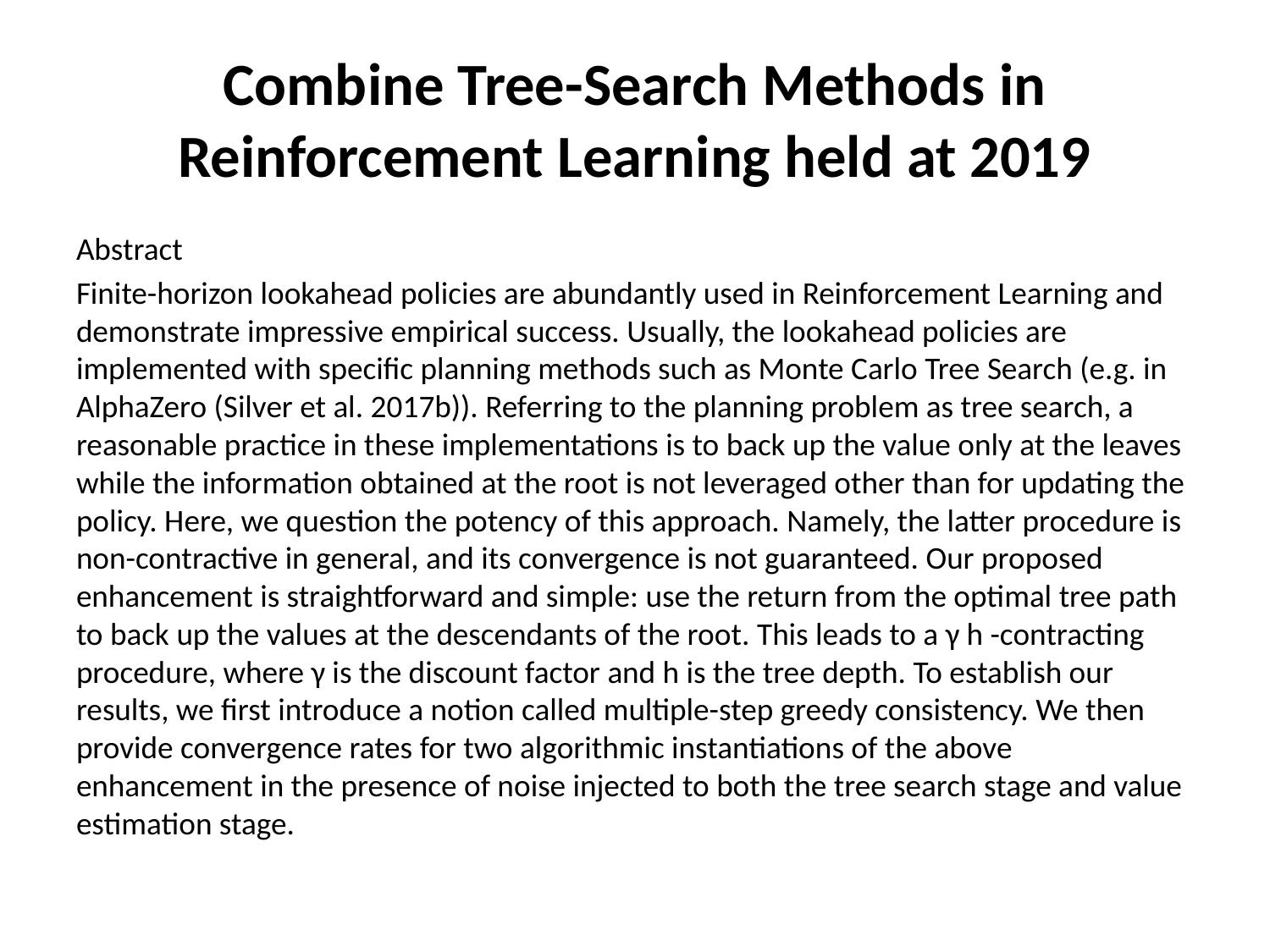

# Combine Tree-Search Methods in Reinforcement Learning held at 2019
Abstract
Finite-horizon lookahead policies are abundantly used in Reinforcement Learning and demonstrate impressive empirical success. Usually, the lookahead policies are implemented with specific planning methods such as Monte Carlo Tree Search (e.g. in AlphaZero (Silver et al. 2017b)). Referring to the planning problem as tree search, a reasonable practice in these implementations is to back up the value only at the leaves while the information obtained at the root is not leveraged other than for updating the policy. Here, we question the potency of this approach. Namely, the latter procedure is non-contractive in general, and its convergence is not guaranteed. Our proposed enhancement is straightforward and simple: use the return from the optimal tree path to back up the values at the descendants of the root. This leads to a γ h -contracting procedure, where γ is the discount factor and h is the tree depth. To establish our results, we first introduce a notion called multiple-step greedy consistency. We then provide convergence rates for two algorithmic instantiations of the above enhancement in the presence of noise injected to both the tree search stage and value estimation stage.